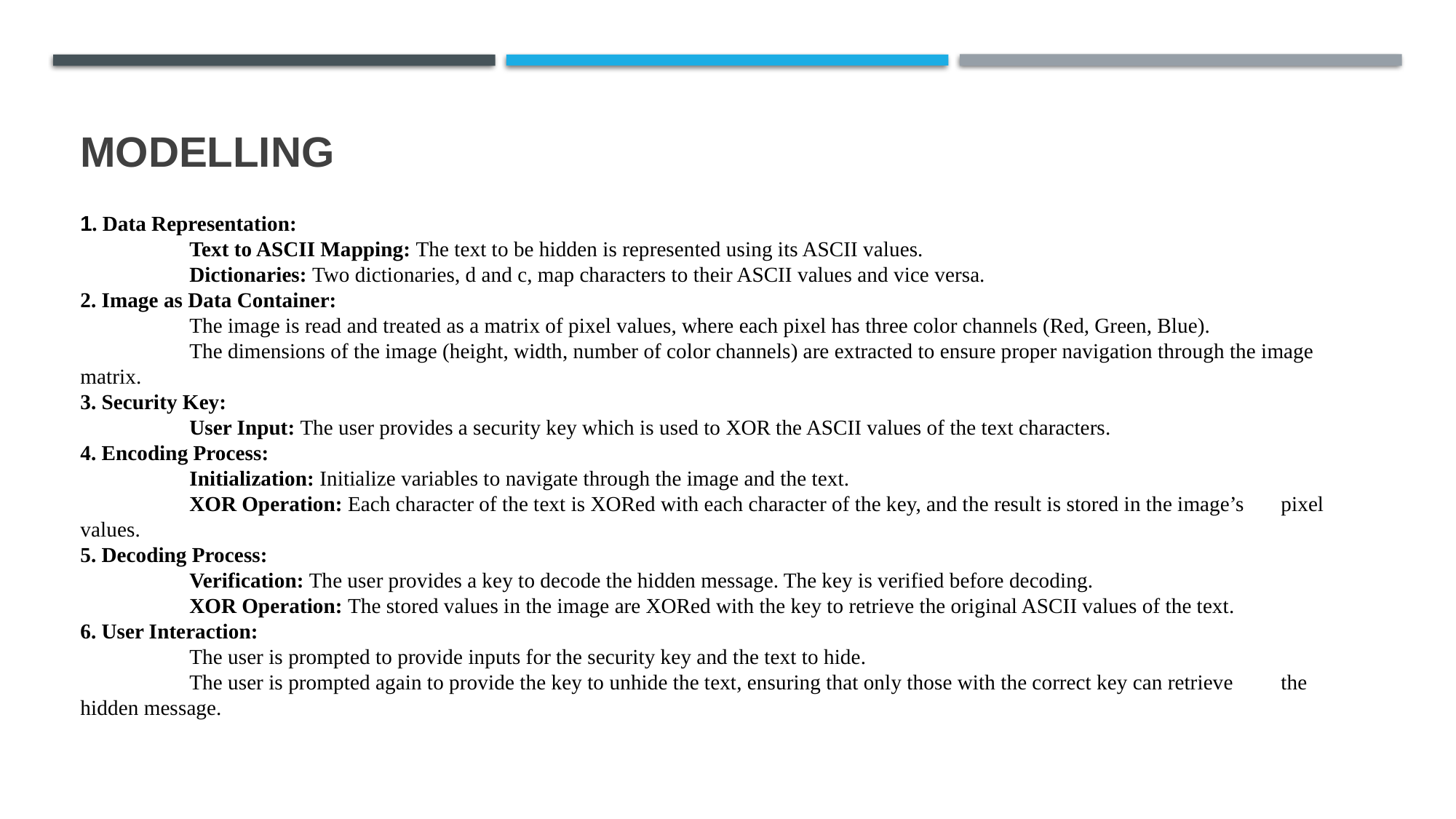

# MODELLING
1. Data Representation:
	Text to ASCII Mapping: The text to be hidden is represented using its ASCII values.
	Dictionaries: Two dictionaries, d and c, map characters to their ASCII values and vice versa.
2. Image as Data Container:
	The image is read and treated as a matrix of pixel values, where each pixel has three color channels (Red, Green, Blue).
	The dimensions of the image (height, width, number of color channels) are extracted to ensure proper navigation through the image matrix.
3. Security Key:
	User Input: The user provides a security key which is used to XOR the ASCII values of the text characters.
4. Encoding Process:
	Initialization: Initialize variables to navigate through the image and the text.
	XOR Operation: Each character of the text is XORed with each character of the key, and the result is stored in the image’s 	pixel values.
5. Decoding Process:
	Verification: The user provides a key to decode the hidden message. The key is verified before decoding.
	XOR Operation: The stored values in the image are XORed with the key to retrieve the original ASCII values of the text.
6. User Interaction:
	The user is prompted to provide inputs for the security key and the text to hide.
	The user is prompted again to provide the key to unhide the text, ensuring that only those with the correct key can retrieve 	the hidden message.